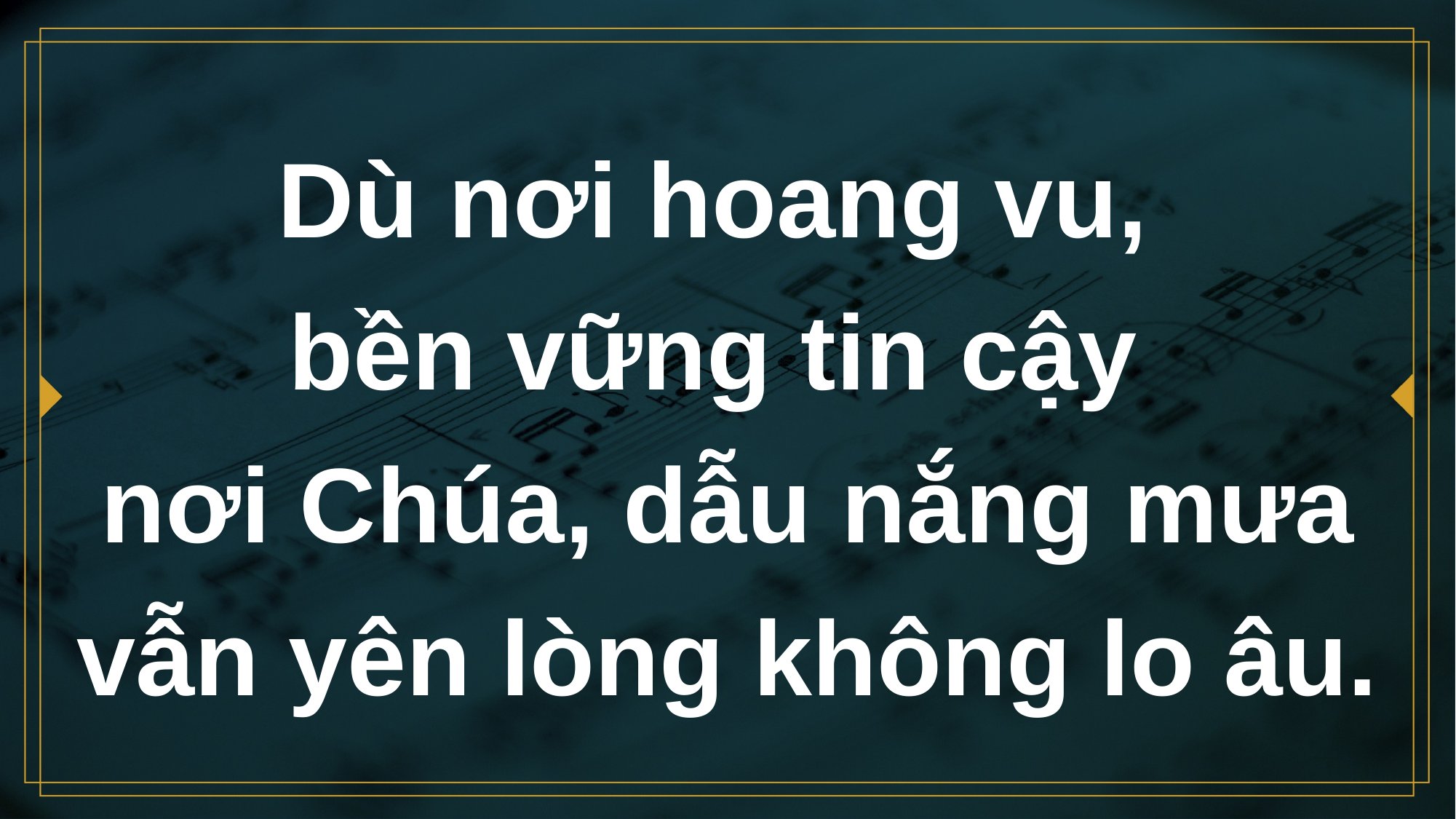

# Dù nơi hoang vu, bền vững tin cậy nơi Chúa, dẫu nắng mưa vẫn yên lòng không lo âu.